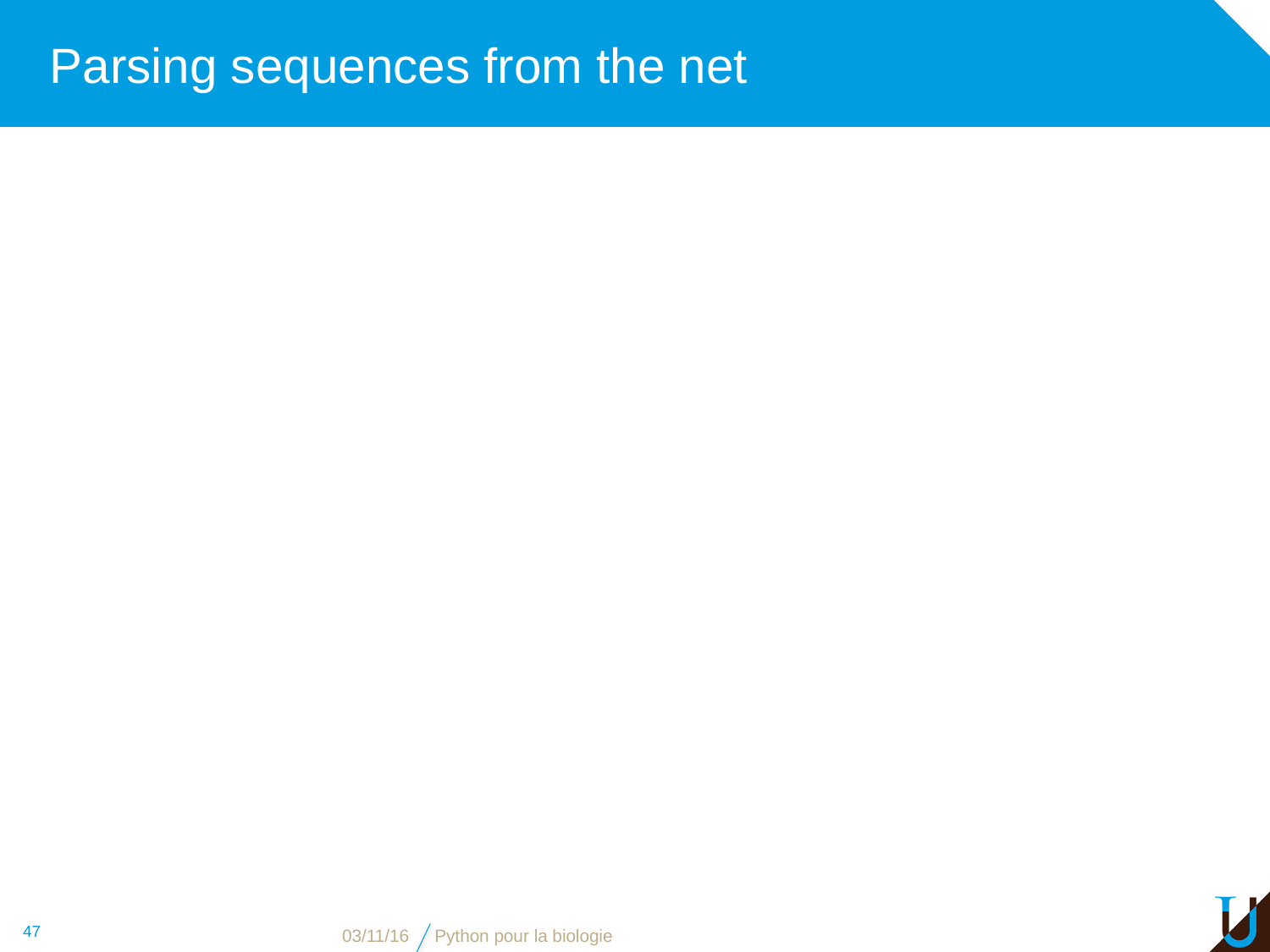

# Parsing sequences from the net

47
03/11/16
Python pour la biologie